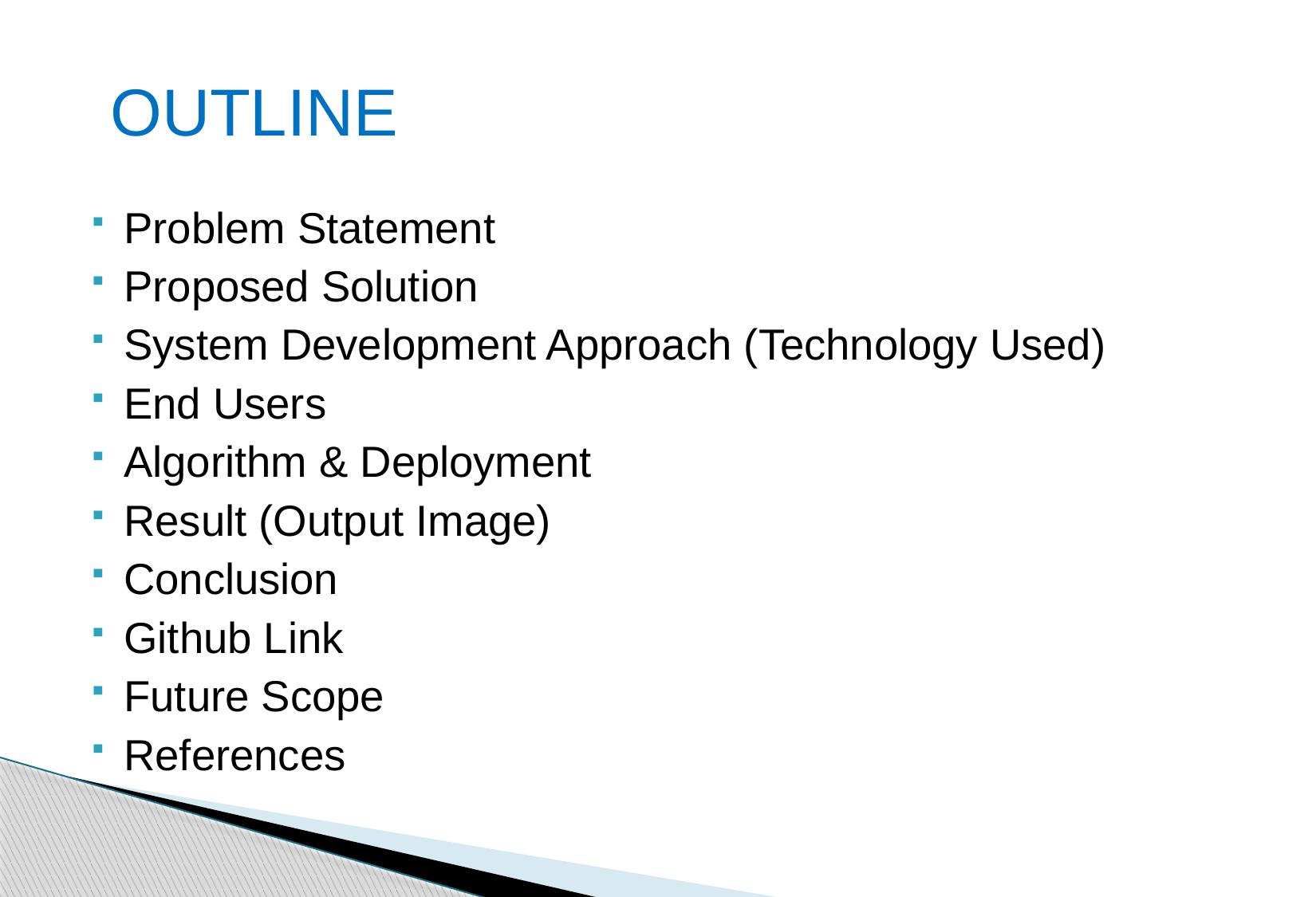

# OUTLINE
Problem Statement
Proposed Solution
System Development Approach (Technology Used)
End Users
Algorithm & Deployment
Result (Output Image)
Conclusion
Github Link
Future Scope
References